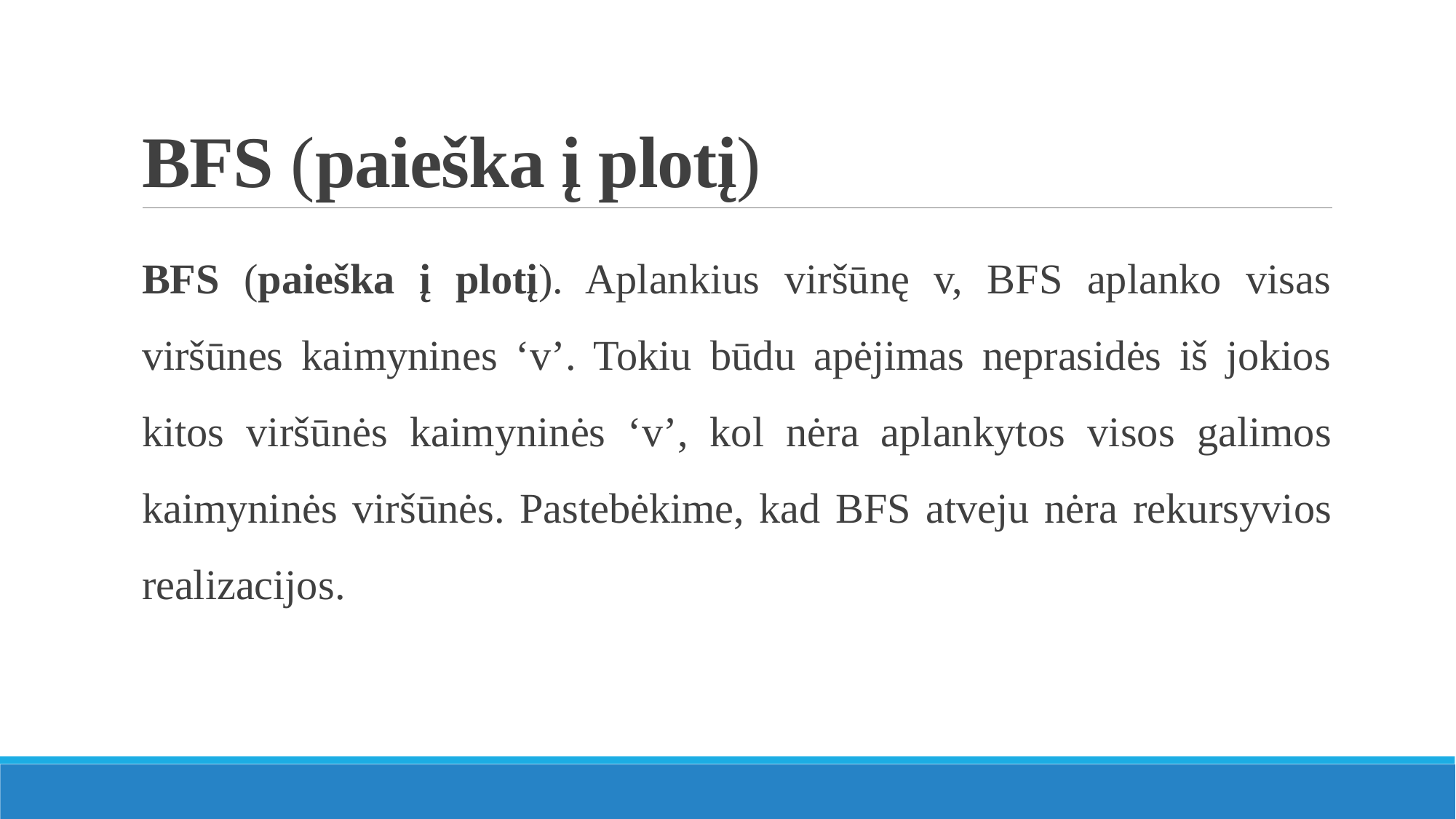

# BFS (paieška į plotį)
BFS (paieška į plotį). Aplankius viršūnę v, BFS aplanko visas viršūnes kaimynines ‘v’. Tokiu būdu apėjimas neprasidės iš jokios kitos viršūnės kaimyninės ‘v’, kol nėra aplankytos visos galimos kaimyninės viršūnės. Pastebėkime, kad BFS atveju nėra rekursyvios realizacijos.